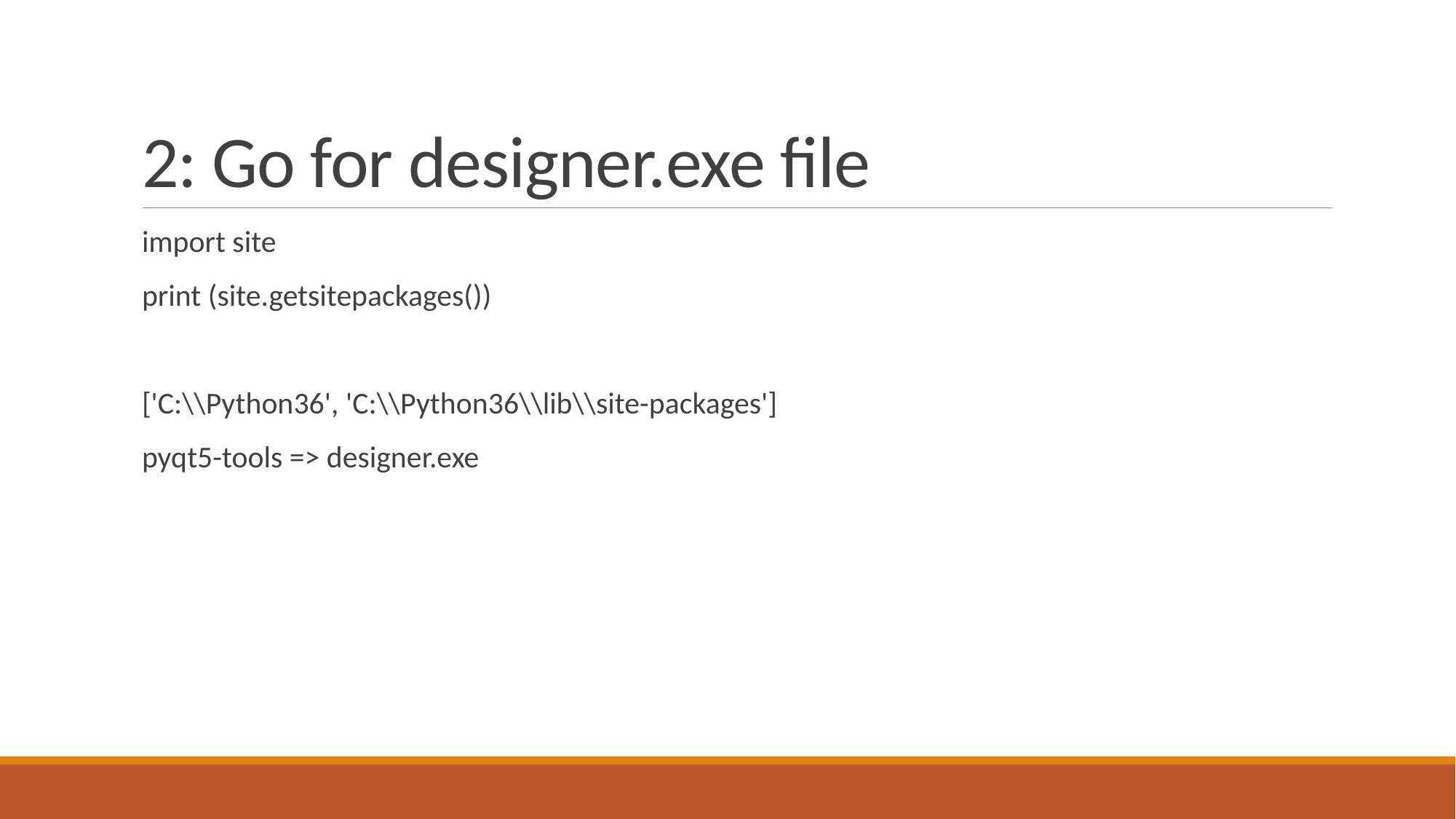

# 2: Go for designer.exe file
import site
print (site.getsitepackages())

['C:\\Python36', 'C:\\Python36\\lib\\site-packages']
pyqt5-tools => designer.exe